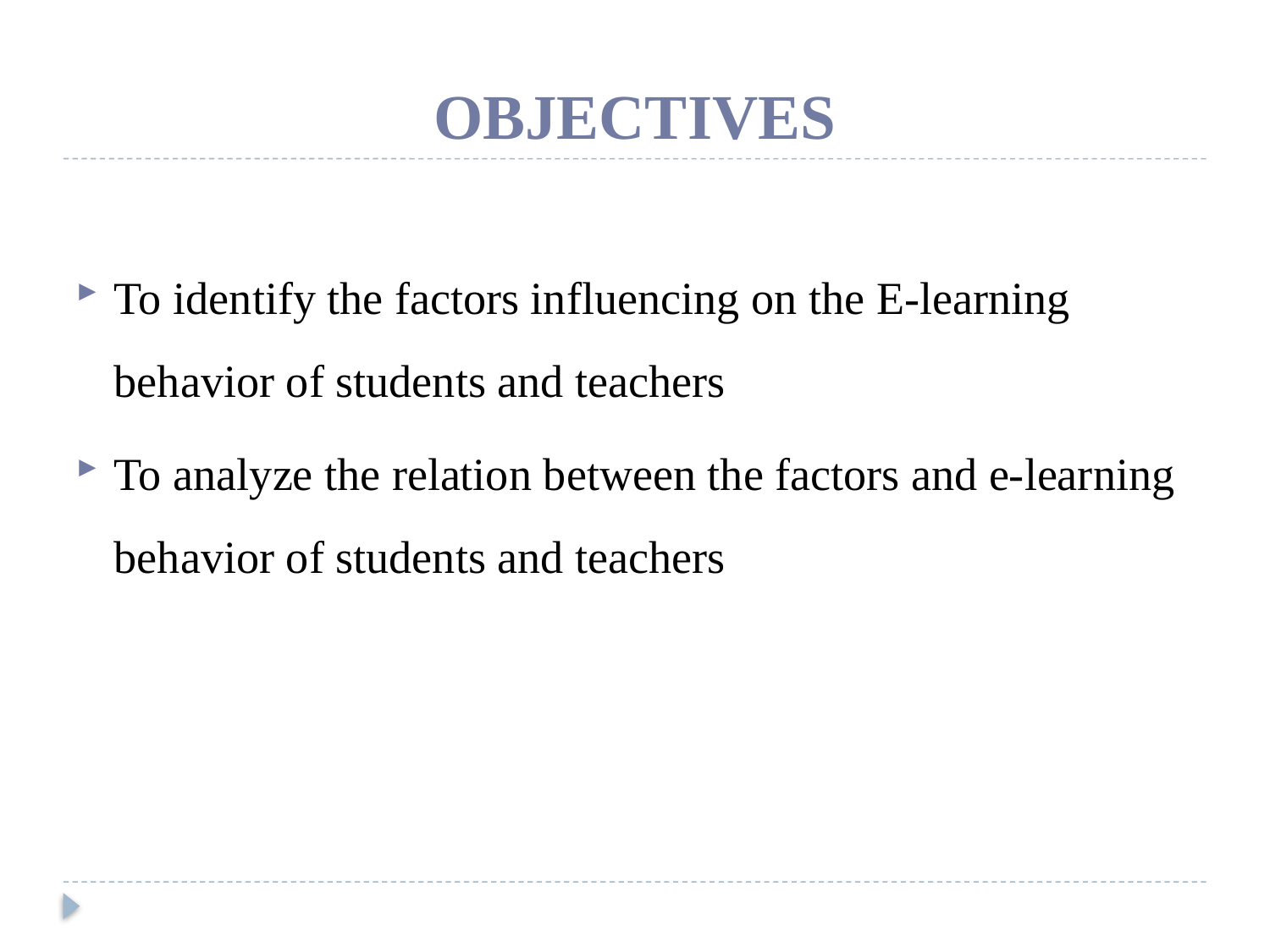

# OBJECTIVES

To identify the factors influencing on the E-learning behavior of students and teachers
To analyze the relation between the factors and e-learning behavior of students and teachers